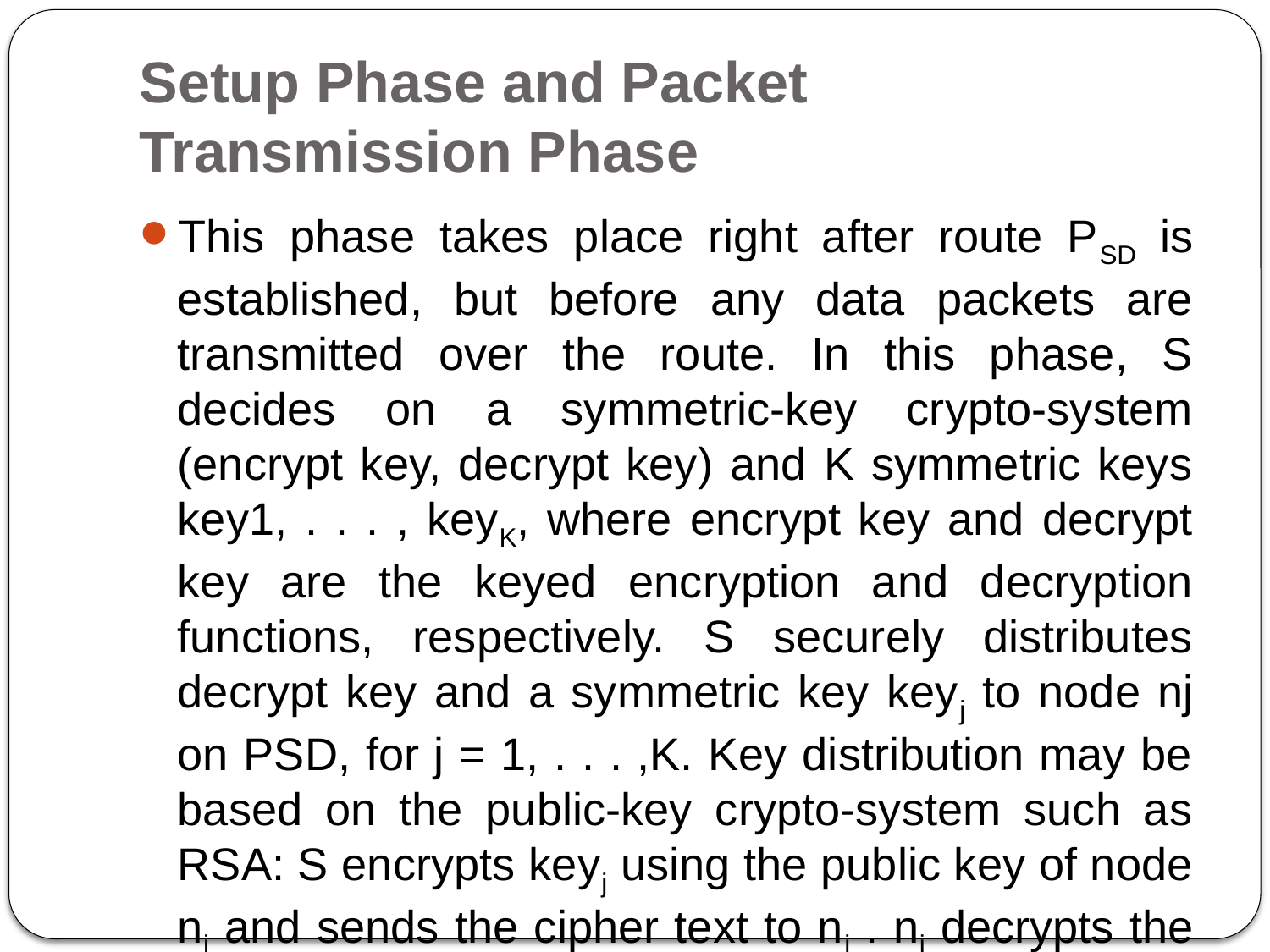

# Setup Phase and Packet Transmission Phase
This phase takes place right after route PSD is established, but before any data packets are transmitted over the route. In this phase, S decides on a symmetric-key crypto-system (encrypt key, decrypt key) and K symmetric keys key1, . . . , keyK, where encrypt key and decrypt key are the keyed encryption and decryption functions, respectively. S securely distributes decrypt key and a symmetric key keyj to node nj on PSD, for j = 1, . . . ,K. Key distribution may be based on the public-key crypto-system such as RSA: S encrypts keyj using the public key of node nj and sends the cipher text to nj . nj decrypts the cipher text using its private key to obtain keyj .